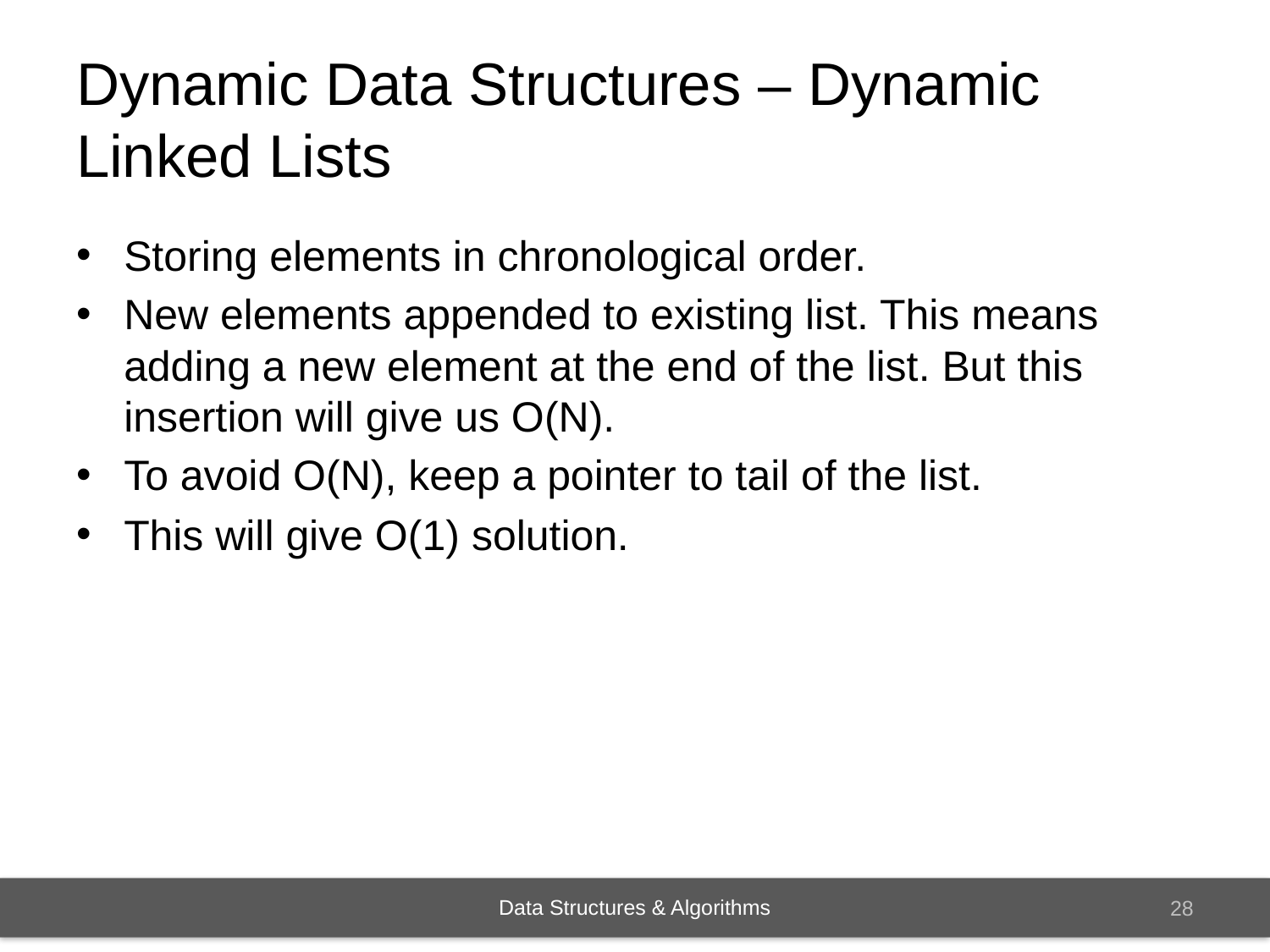

# Dynamic Data Structures – Dynamic Linked Lists
Storing elements in chronological order.
New elements appended to existing list. This means adding a new element at the end of the list. But this insertion will give us O(N).
To avoid O(N), keep a pointer to tail of the list.
This will give O(1) solution.

28